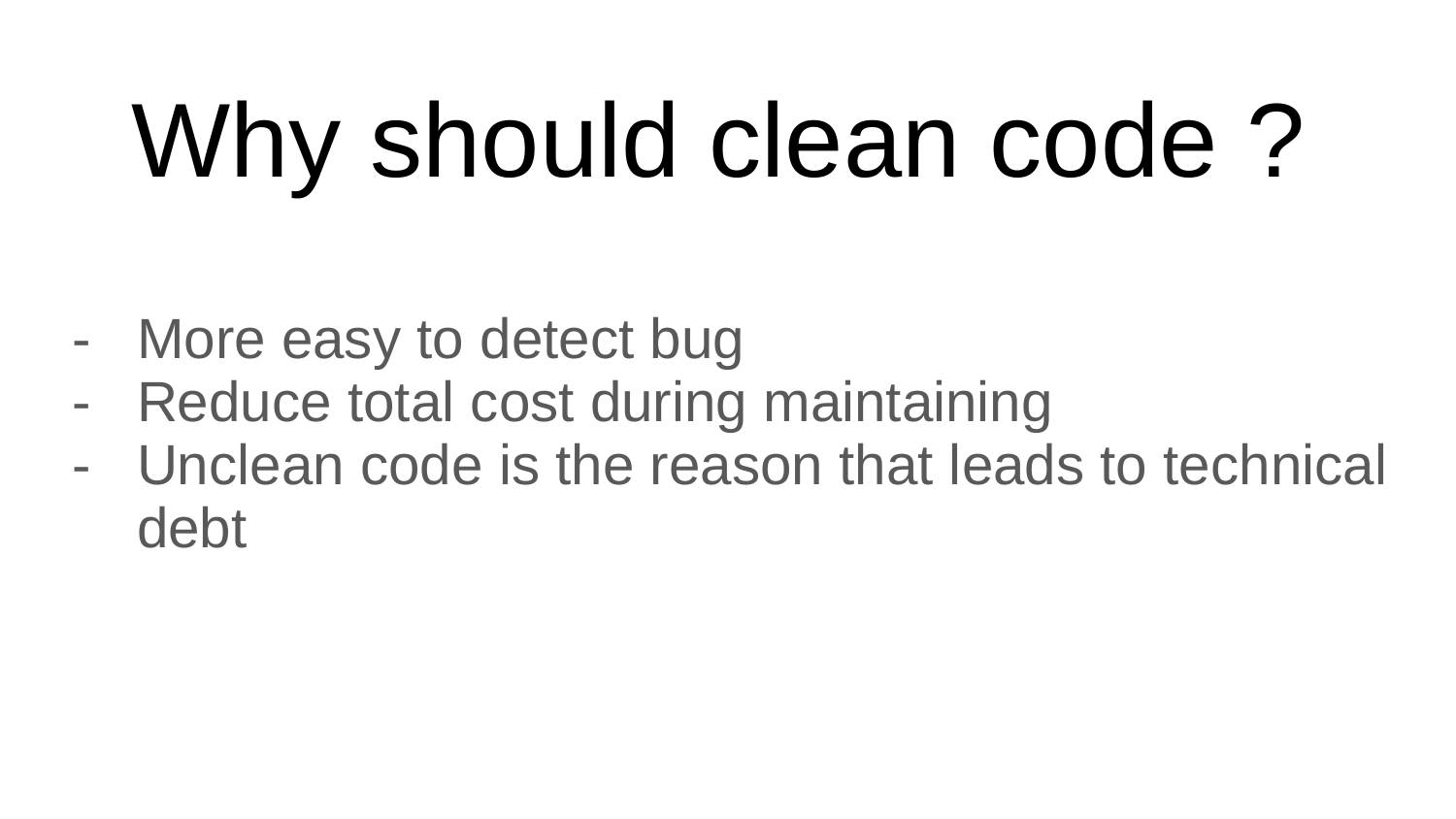

# Why should clean code ?
More easy to detect bug
Reduce total cost during maintaining
Unclean code is the reason that leads to technical debt